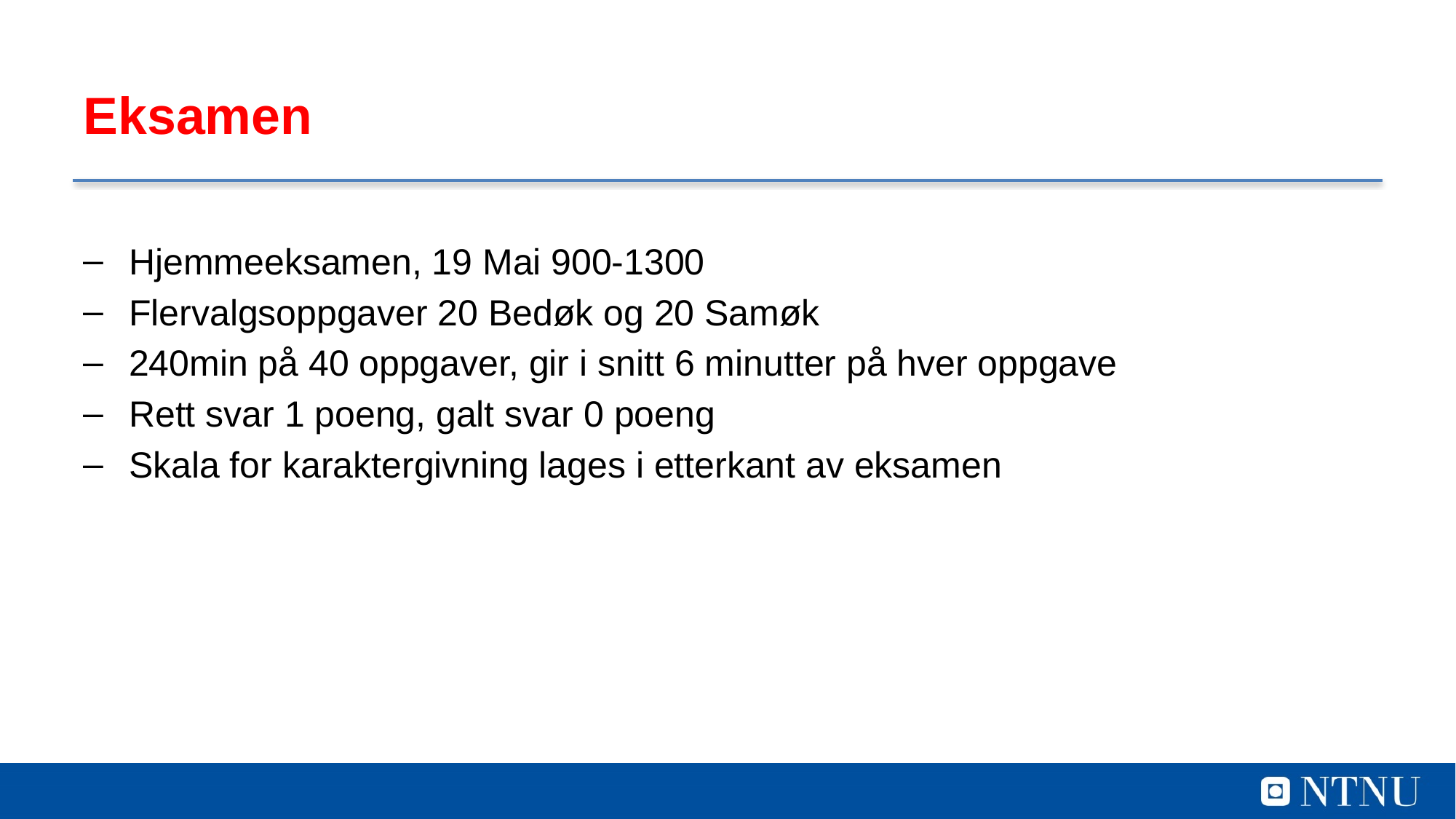

# Eksamen

Hjemmeeksamen, 19 Mai 900-1300
Flervalgsoppgaver 20 Bedøk og 20 Samøk
240min på 40 oppgaver, gir i snitt 6 minutter på hver oppgave
Rett svar 1 poeng, galt svar 0 poeng
Skala for karaktergivning lages i etterkant av eksamen